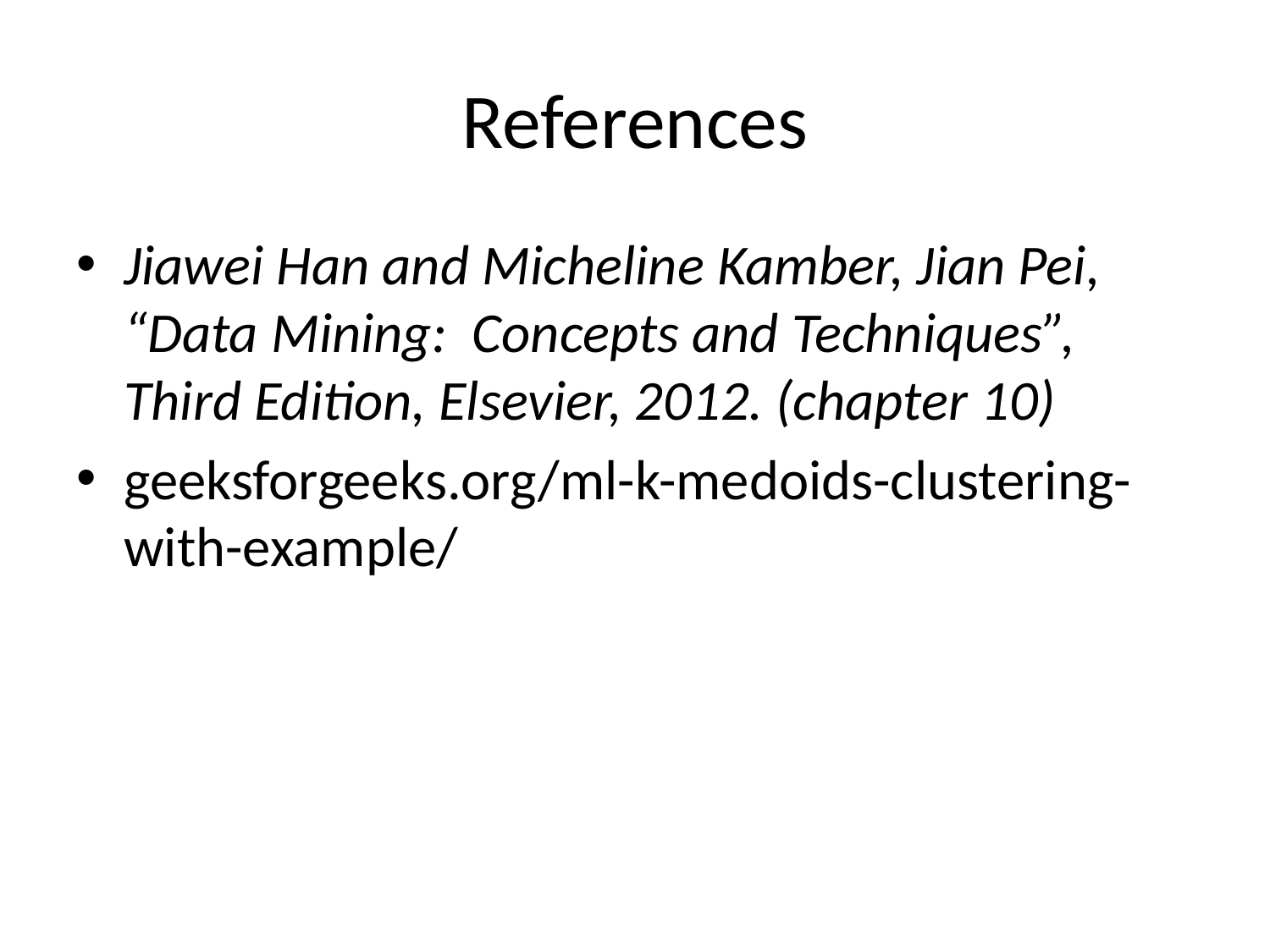

# References
Jiawei Han and Micheline Kamber, Jian Pei, “Data Mining:  Concepts and Techniques”, Third Edition, Elsevier, 2012. (chapter 10)
geeksforgeeks.org/ml-k-medoids-clustering-with-example/